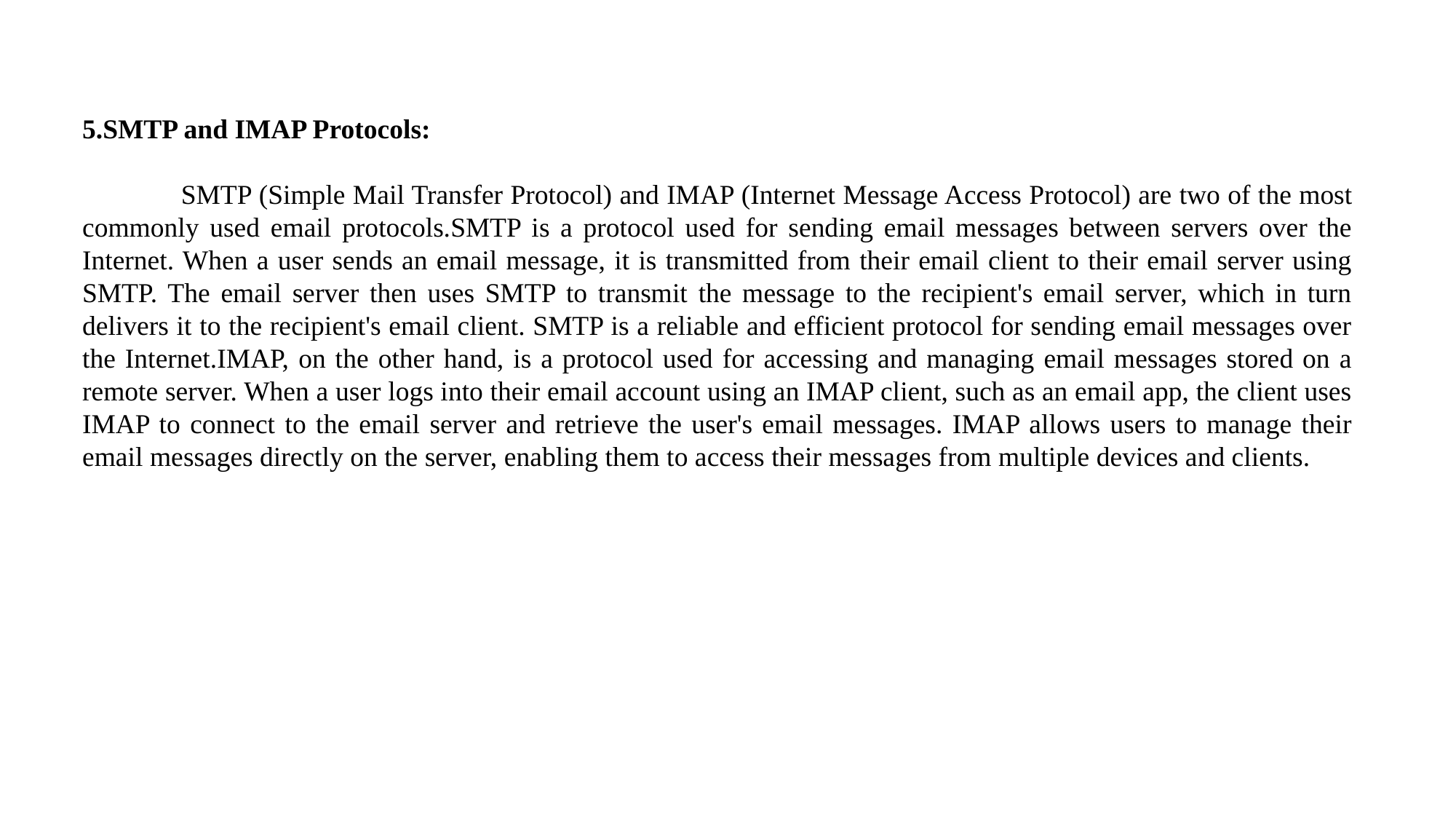

5.SMTP and IMAP Protocols:

             SMTP (Simple Mail Transfer Protocol) and IMAP (Internet Message Access Protocol) are two of the most commonly used email protocols.SMTP is a protocol used for sending email messages between servers over the Internet. When a user sends an email message, it is transmitted from their email client to their email server using SMTP. The email server then uses SMTP to transmit the message to the recipient's email server, which in turn delivers it to the recipient's email client. SMTP is a reliable and efficient protocol for sending email messages over the Internet.IMAP, on the other hand, is a protocol used for accessing and managing email messages stored on a remote server. When a user logs into their email account using an IMAP client, such as an email app, the client uses IMAP to connect to the email server and retrieve the user's email messages. IMAP allows users to manage their email messages directly on the server, enabling them to access their messages from multiple devices and clients.